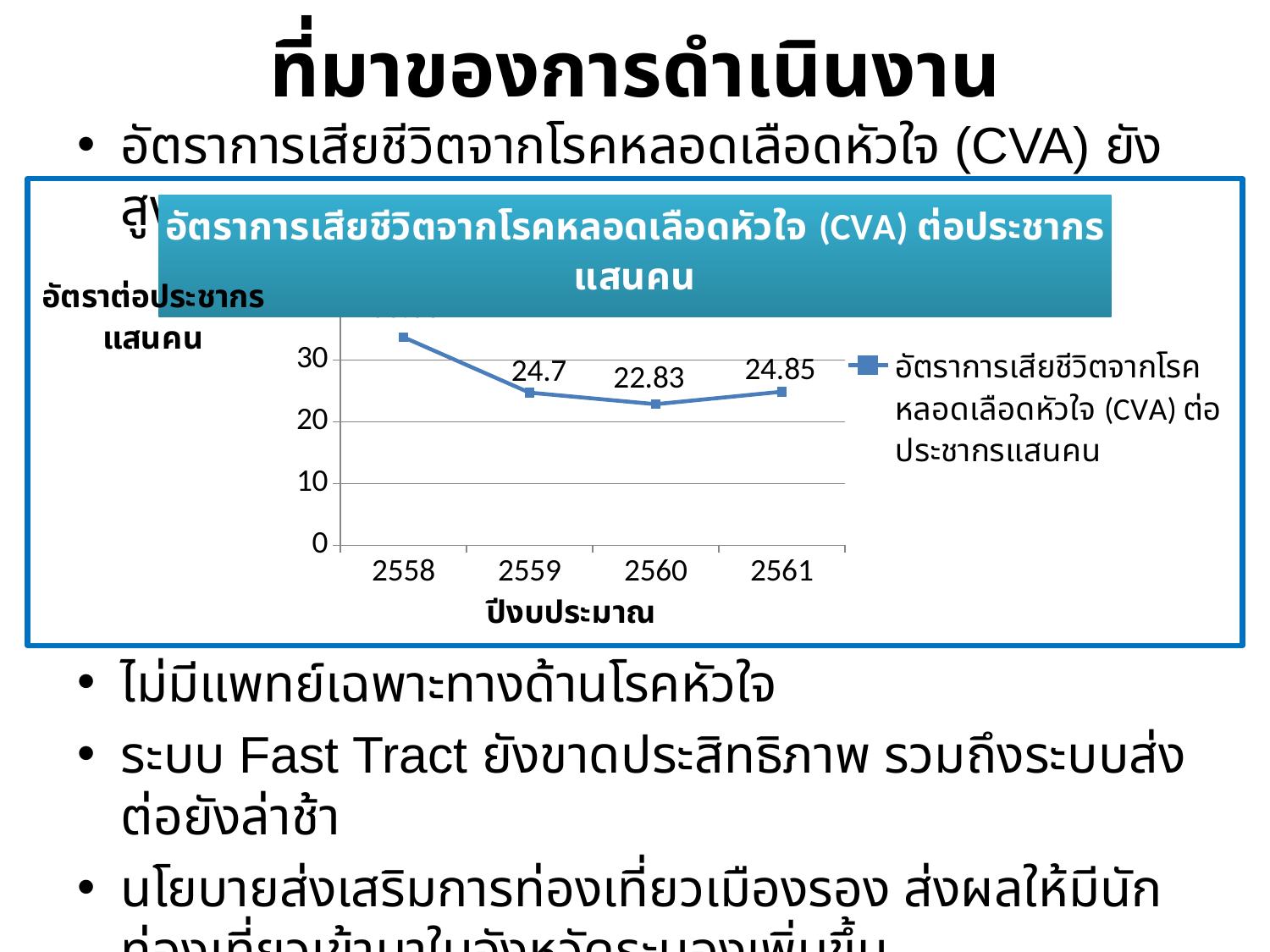

# ที่มาของการดำเนินงาน
อัตราการเสียชีวิตจากโรคหลอดเลือดหัวใจ (CVA) ยังสูง

ไม่มีแพทย์เฉพาะทางด้านโรคหัวใจ
ระบบ Fast Tract ยังขาดประสิทธิภาพ รวมถึงระบบส่งต่อยังล่าช้า
นโยบายส่งเสริมการท่องเที่ยวเมืองรอง ส่งผลให้มีนักท่องเที่ยวเข้ามาในจังหวัดระนองเพิ่มขึ้น

### Chart:

| Category | อัตราการเสียชีวิตจากโรคหลอดเลือดหัวใจ (CVA) ต่อประชากรแสนคน |
|---|---|
| 2558 | 33.68 |
| 2559 | 24.7 |
| 2560 | 22.83 |
| 2561 | 24.85 |